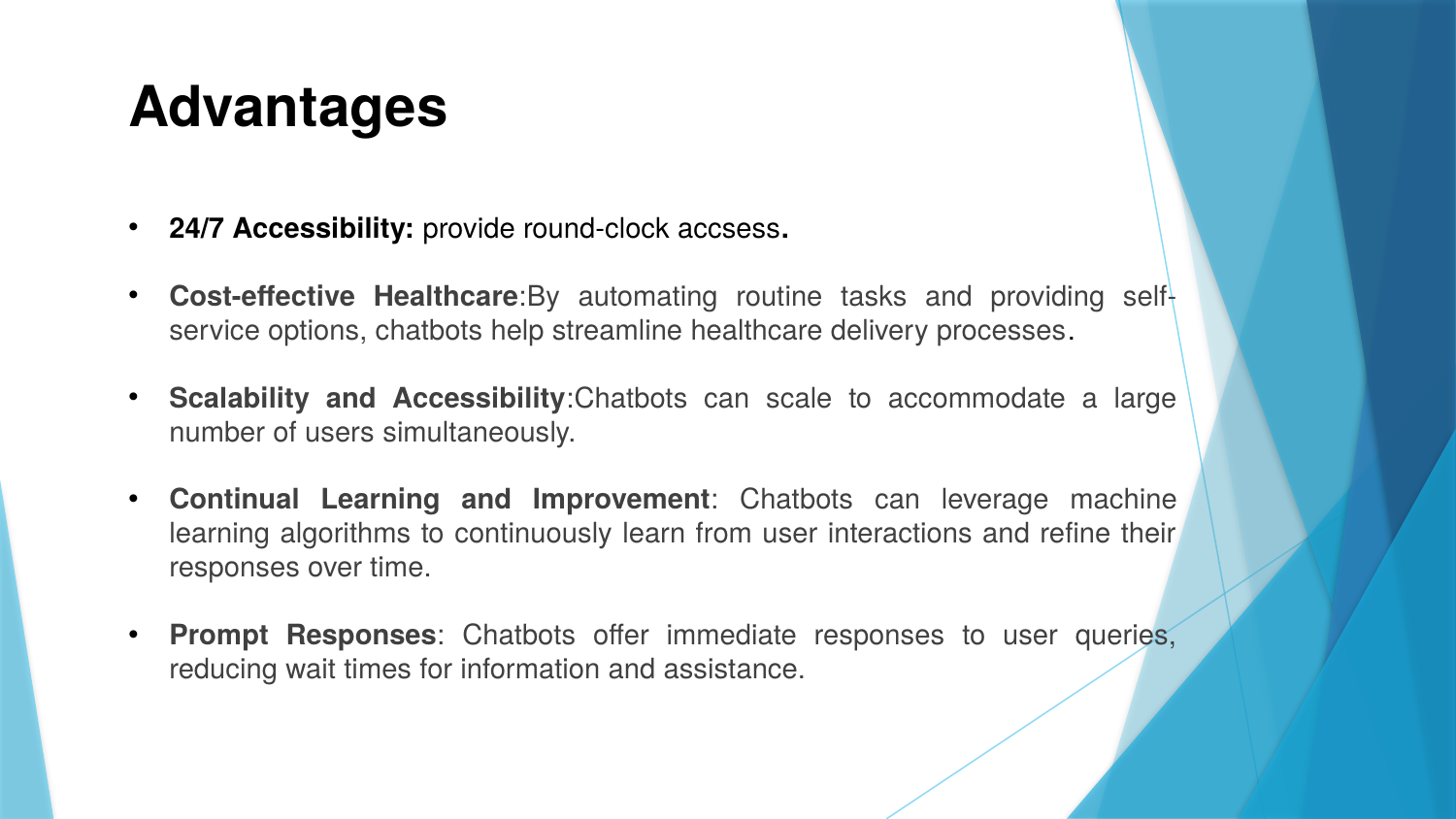

# Advantages
24/7 Accessibility: provide round-clock accsess.

Cost-effective Healthcare:By automating routine tasks and providing self-service options, chatbots help streamline healthcare delivery processes.

Scalability and Accessibility:Chatbots can scale to accommodate a large number of users simultaneously.

Continual Learning and Improvement: Chatbots can leverage machine learning algorithms to continuously learn from user interactions and refine their responses over time.

Prompt Responses: Chatbots offer immediate responses to user queries, reducing wait times for information and assistance.